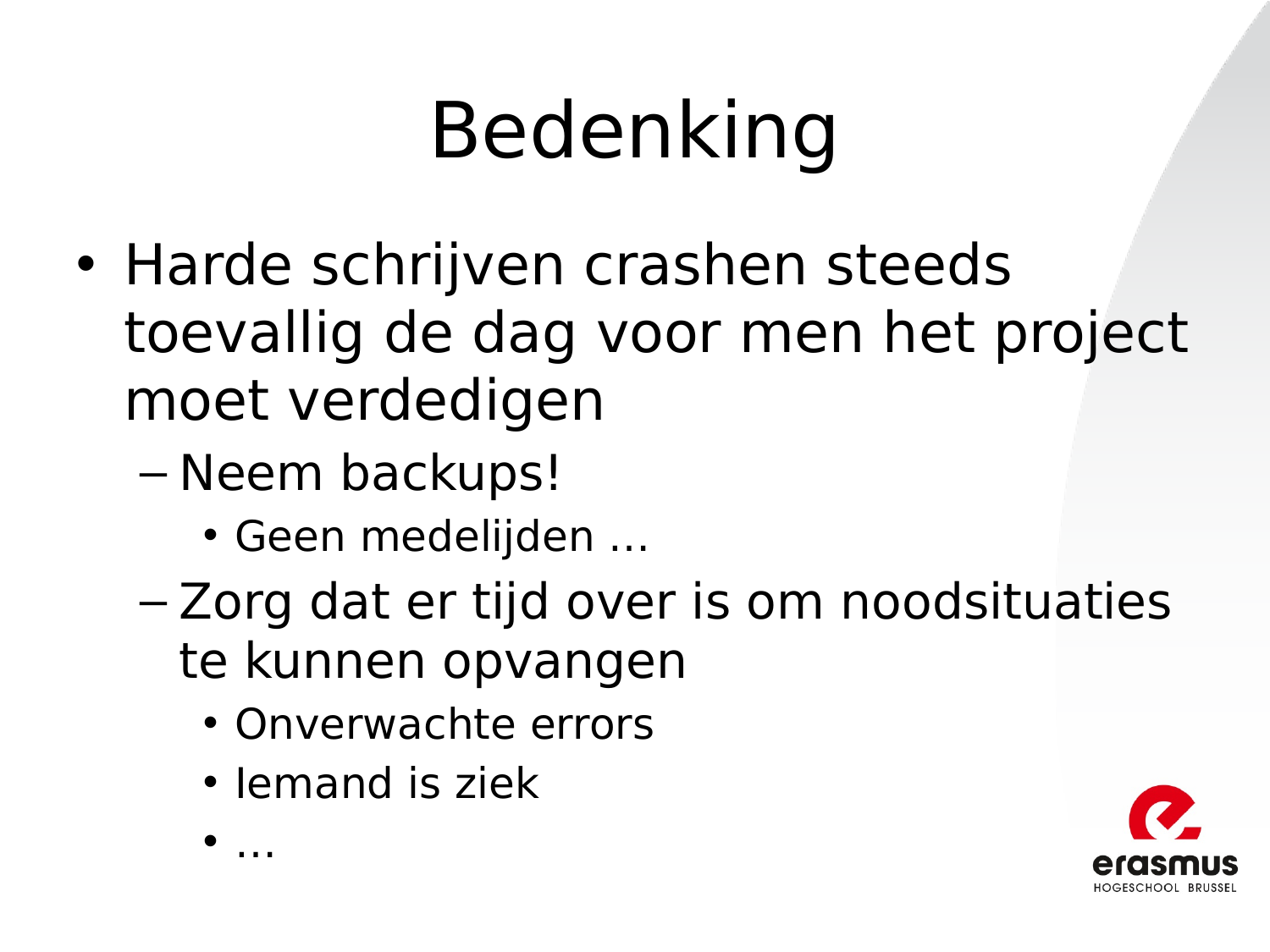

# Bedenking
Harde schrijven crashen steeds toevallig de dag voor men het project moet verdedigen
Neem backups!
Geen medelijden …
Zorg dat er tijd over is om noodsituaties te kunnen opvangen
Onverwachte errors
Iemand is ziek
…